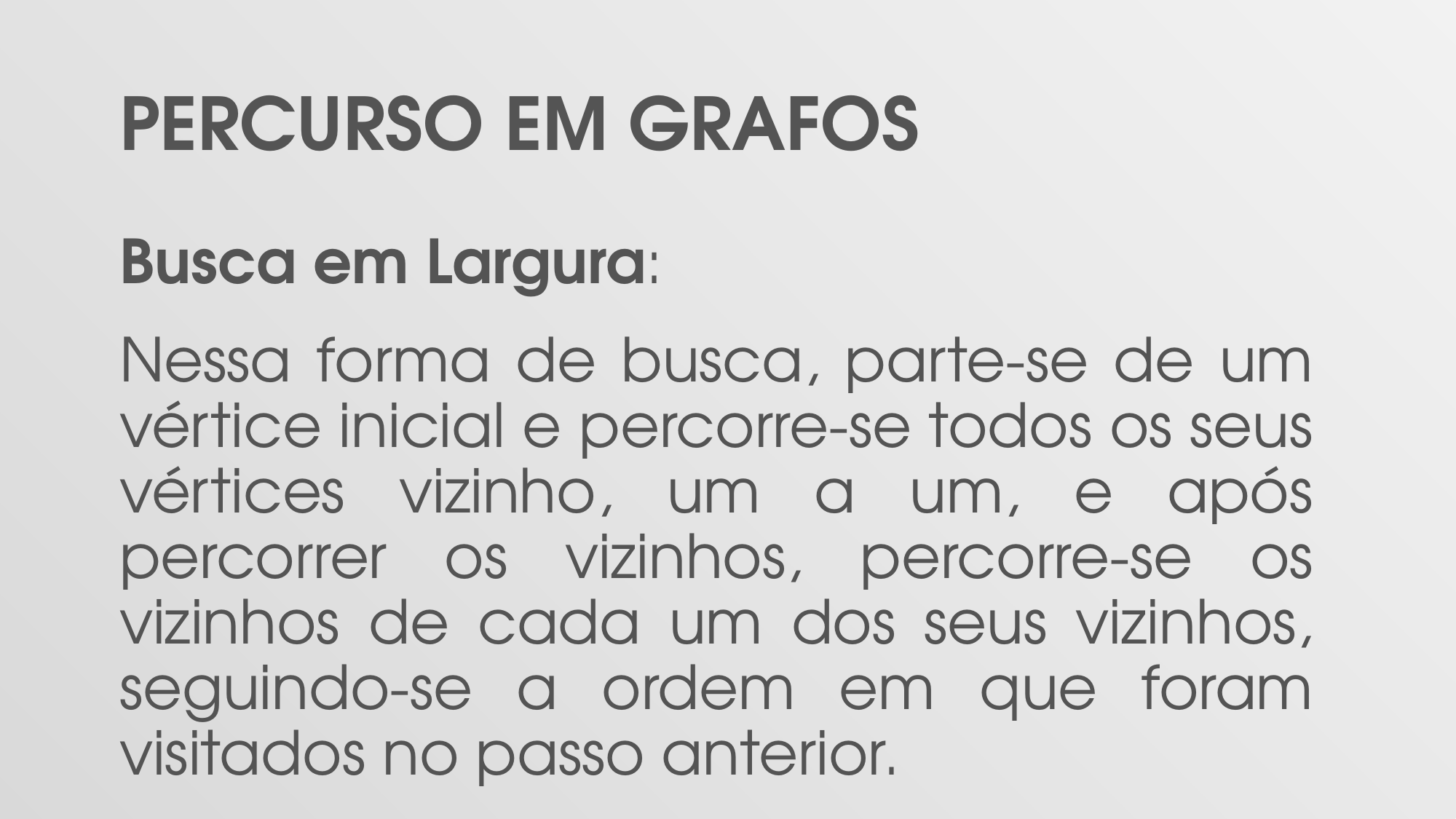

PERCURSO EM GRAFOS

Busca em Largura:

Nessa forma de busca, parte-se de um vértice inicial e percorre-se todos os seus vértices vizinho, um a um, e após percorrer os vizinhos, percorre-se os vizinhos de cada um dos seus vizinhos, seguindo-se a ordem em que foram visitados no passo anterior.